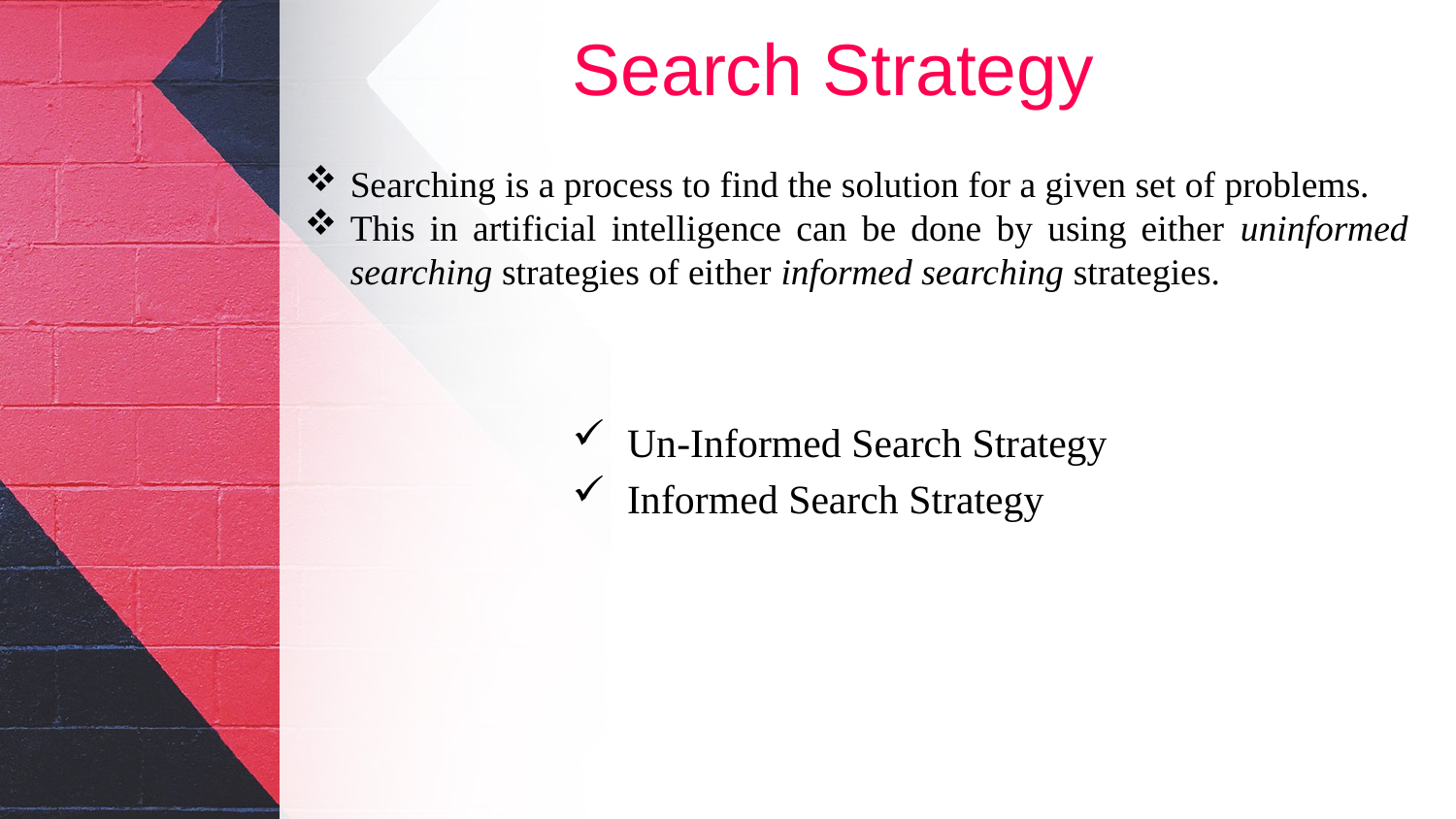

# Search Strategy
Searching is a process to find the solution for a given set of problems.
This in artificial intelligence can be done by using either uninformed searching strategies of either informed searching strategies.
Un-Informed Search Strategy
Informed Search Strategy